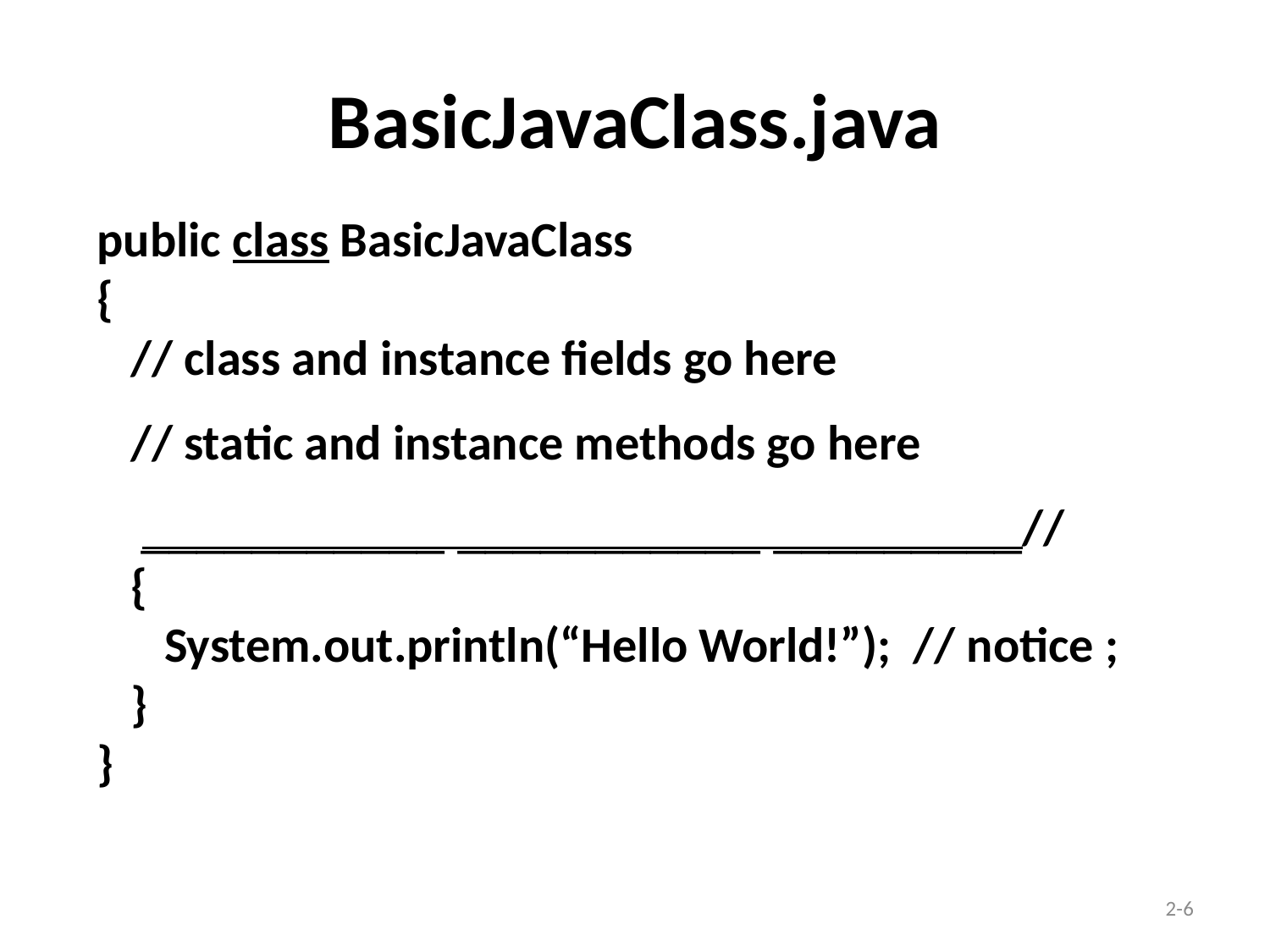

# BasicJavaClass.java
public class BasicJavaClass
{
   // class and instance fields go here

   // static and instance methods go here

    ___________ ___________ _________//
   {
      System.out.println(“Hello World!”);  // notice ;
   }
}

2-6